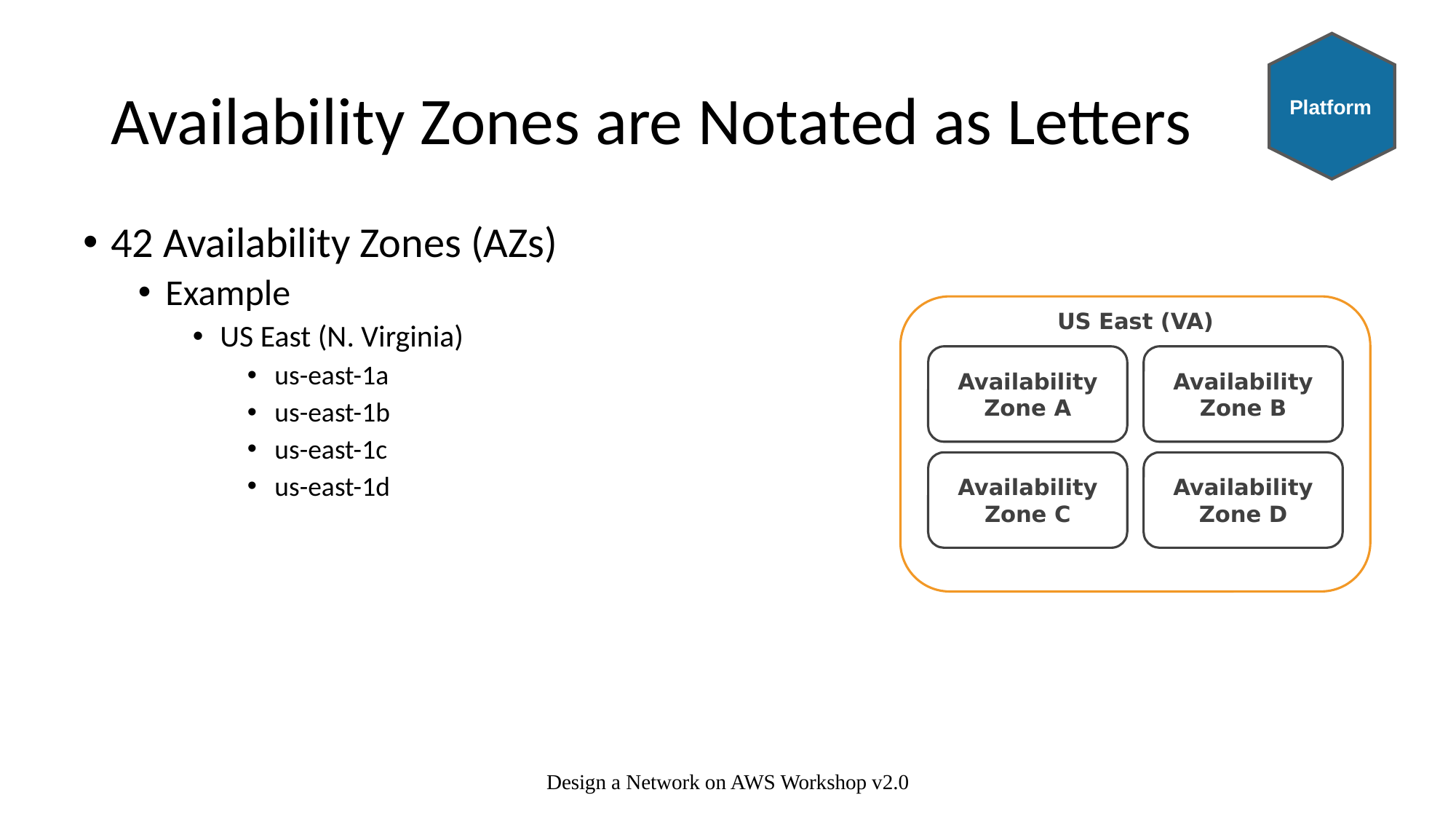

Platform
# Availability Zones are Notated as Letters

42 Availability Zones (AZs)
Example
US East (N. Virginia)
us-east-1a
us-east-1b
us-east-1c
us-east-1d

US East (VA)
Availability Zone A
Availability Zone B
Availability Zone D
Availability Zone C
Design a Network on AWS Workshop v2.0